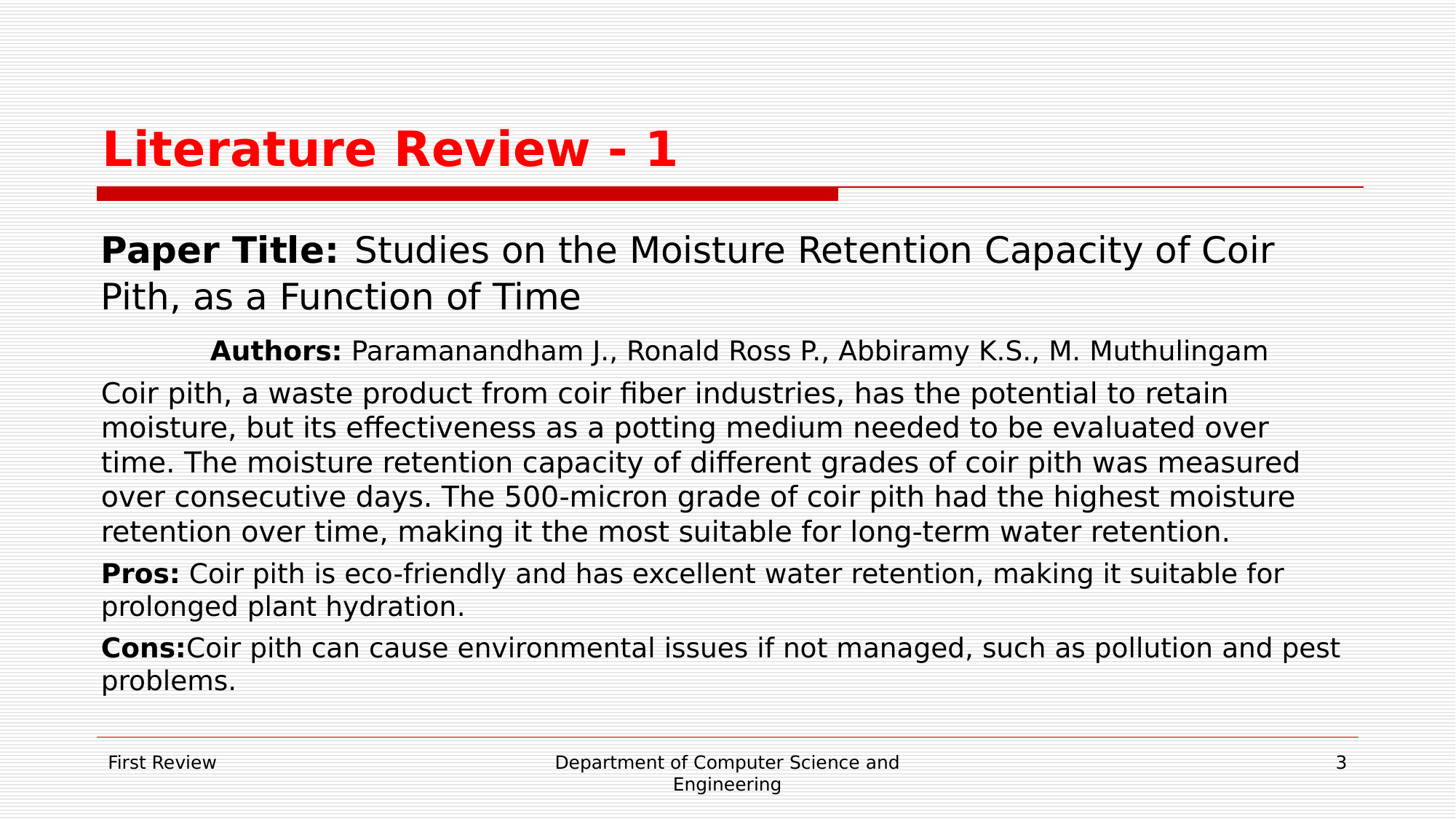

# Literature Review - 1
Paper Title: Studies on the Moisture Retention Capacity of Coir Pith, as a Function of Time
	Authors: Paramanandham J., Ronald Ross P., Abbiramy K.S., M. Muthulingam​
Coir pith, a waste product from coir fiber industries, has the potential to retain moisture, but its effectiveness as a potting medium needed to be evaluated over time. The moisture retention capacity of different grades of coir pith was measured over consecutive days. The 500-micron grade of coir pith had the highest moisture retention over time, making it the most suitable for long-term water retention.
Pros: Coir pith is eco-friendly and has excellent water retention, making it suitable for prolonged plant hydration​.
Cons:Coir pith can cause environmental issues if not managed, such as pollution and pest problems​.

First Review
Department of Computer Science and Engineering
3